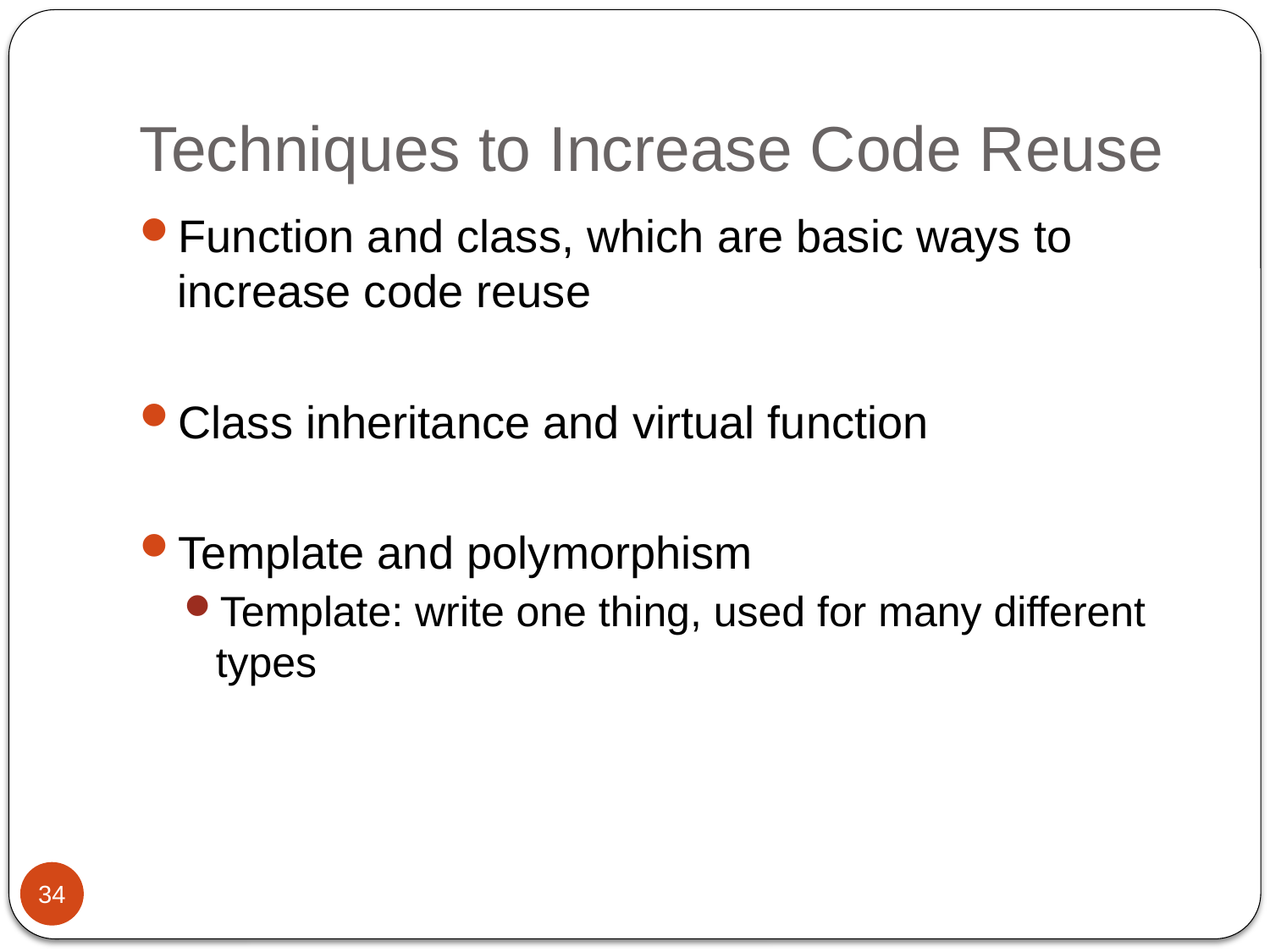

# Techniques to Increase Code Reuse
Function and class, which are basic ways to increase code reuse

Class inheritance and virtual function

Template and polymorphism
Template: write one thing, used for many different types
34